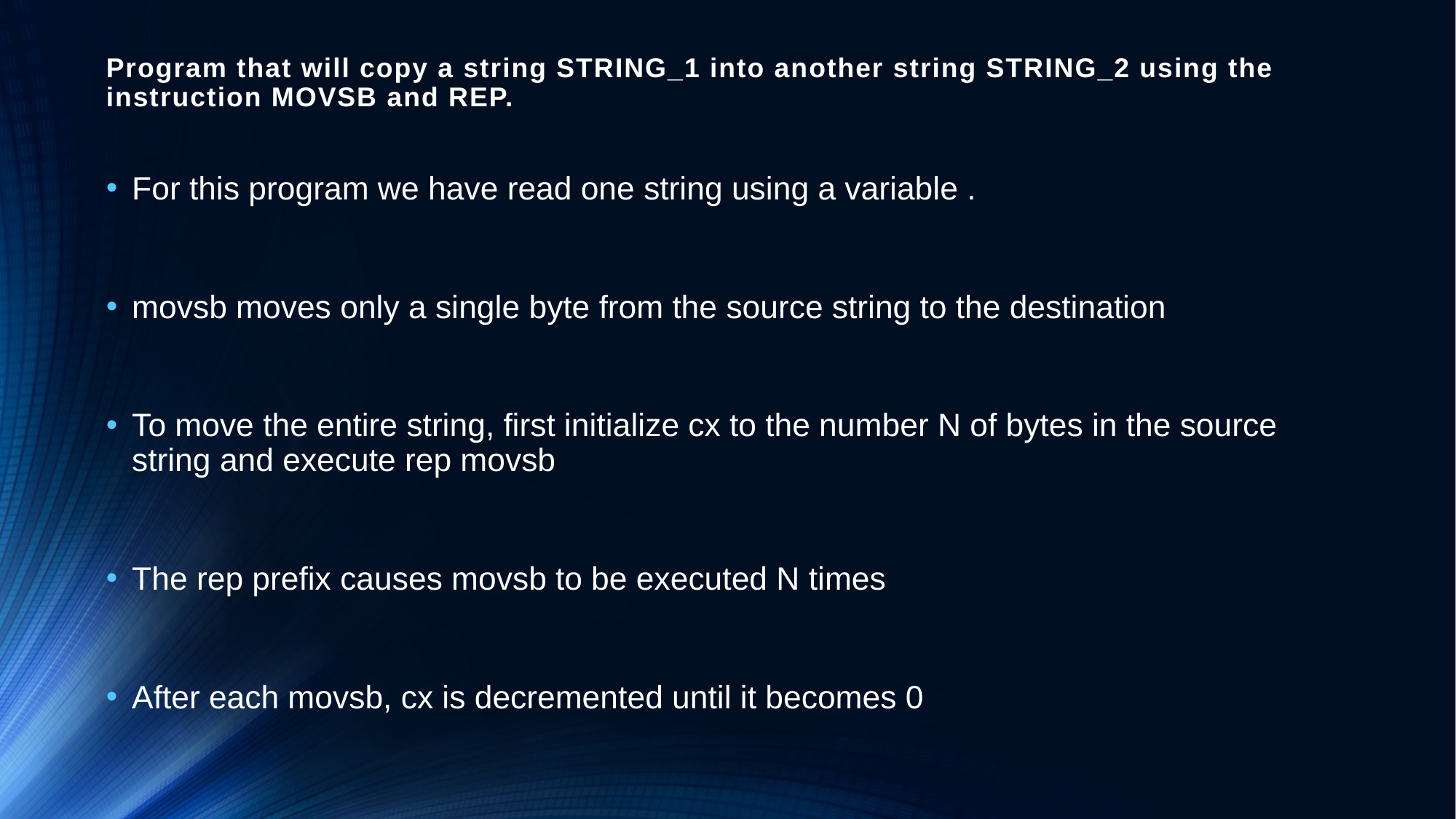

# Program that will copy a string STRING_1 into another string STRING_2 using the instruction MOVSB and REP.
For this program we have read one string using a variable .

movsb moves only a single byte from the source string to the destination

To move the entire string, first initialize cx to the number N of bytes in the source string and execute rep movsb

The rep prefix causes movsb to be executed N times

After each movsb, cx is decremented until it becomes 0